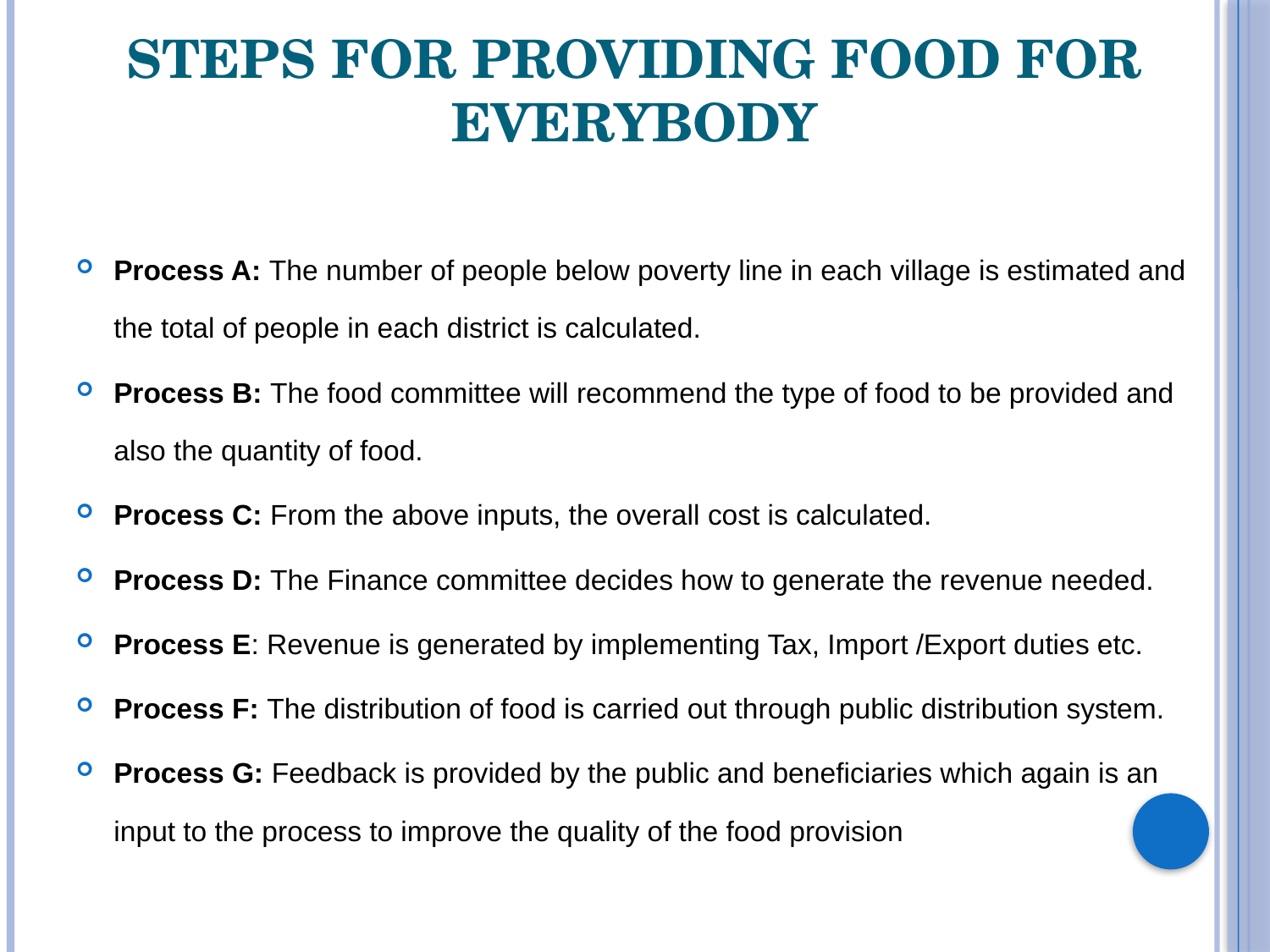

# Steps for providing food for Everybody
Process A: The number of people below poverty line in each village is estimated and the total of people in each district is calculated.
Process B: The food committee will recommend the type of food to be provided and also the quantity of food.
Process C: From the above inputs, the overall cost is calculated.
Process D: The Finance committee decides how to generate the revenue needed.
Process E: Revenue is generated by implementing Tax, Import /Export duties etc.
Process F: The distribution of food is carried out through public distribution system.
Process G: Feedback is provided by the public and beneficiaries which again is an input to the process to improve the quality of the food provision